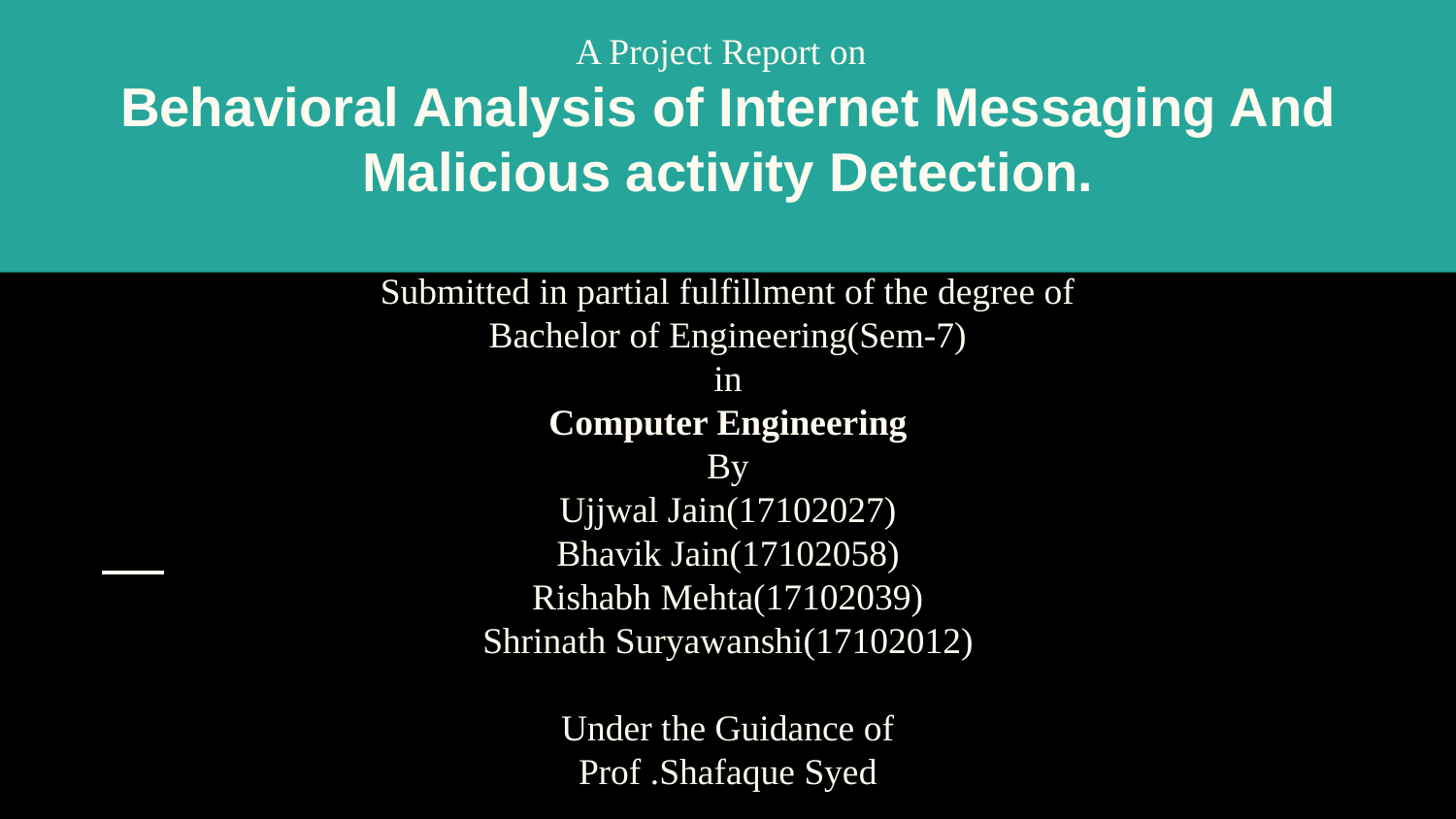

# A Project Report on
Behavioral Analysis of Internet Messaging And Malicious activity Detection.
Submitted in partial fulfillment of the degree of
Bachelor of Engineering(Sem-7)
in
Computer Engineering
By
Ujjwal Jain(17102027)
Bhavik Jain(17102058)
Rishabh Mehta(17102039)
Shrinath Suryawanshi(17102012)

Under the Guidance of
Prof .Shafaque Syed